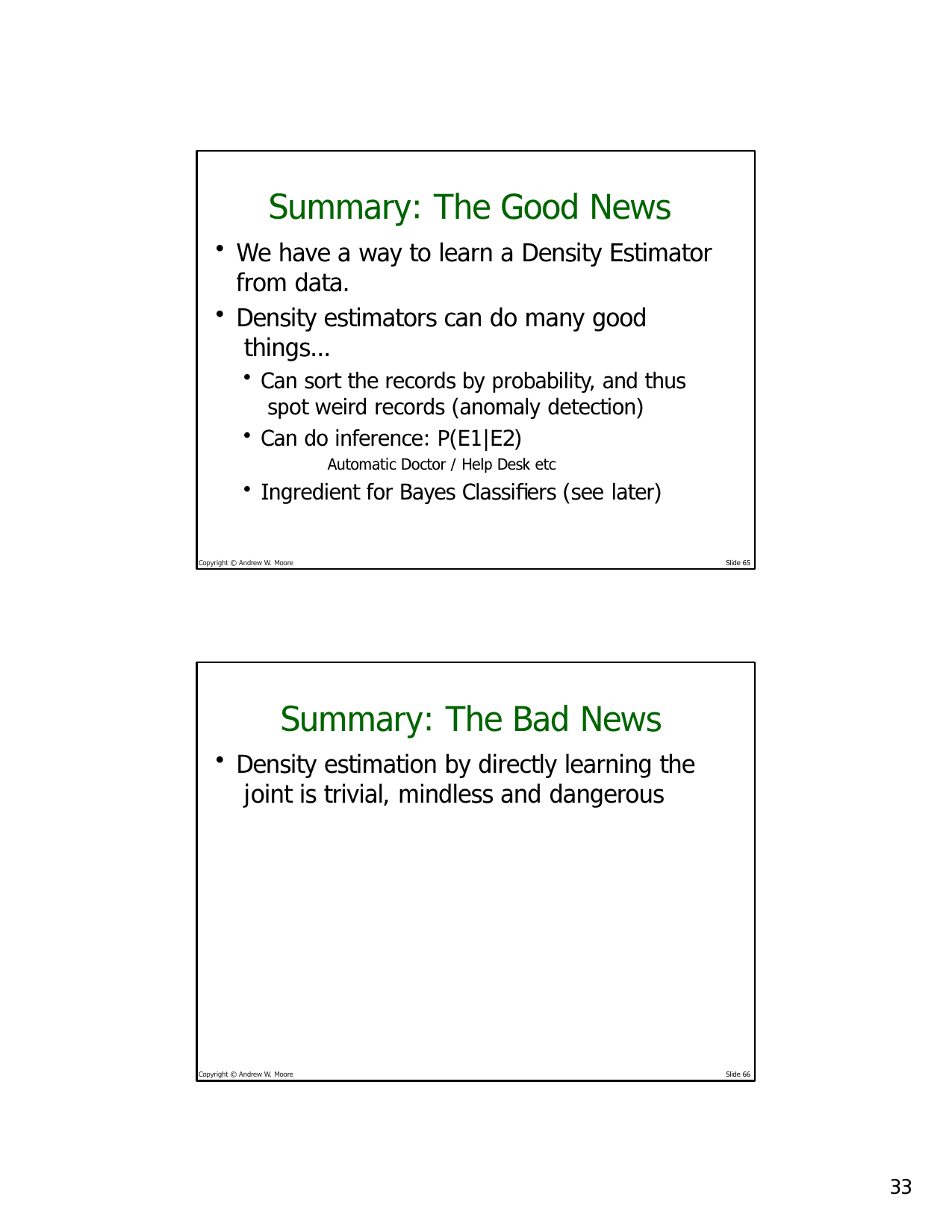

# Summary: The Good News
We have a way to learn a Density Estimator  from data.
Density estimators can do many good  things…
Can sort the records by probability, and thus  spot weird records (anomaly detection)
Can do inference: P(E1|E2)
Automatic Doctor / Help Desk etc
Ingredient for Bayes Classifiers (see later)
Copyright © Andrew W. Moore
Slide 65

Summary: The Bad News
Density estimation by directly learning the  joint is trivial, mindless and dangerous
Copyright © Andrew W. Moore
Slide 66
33